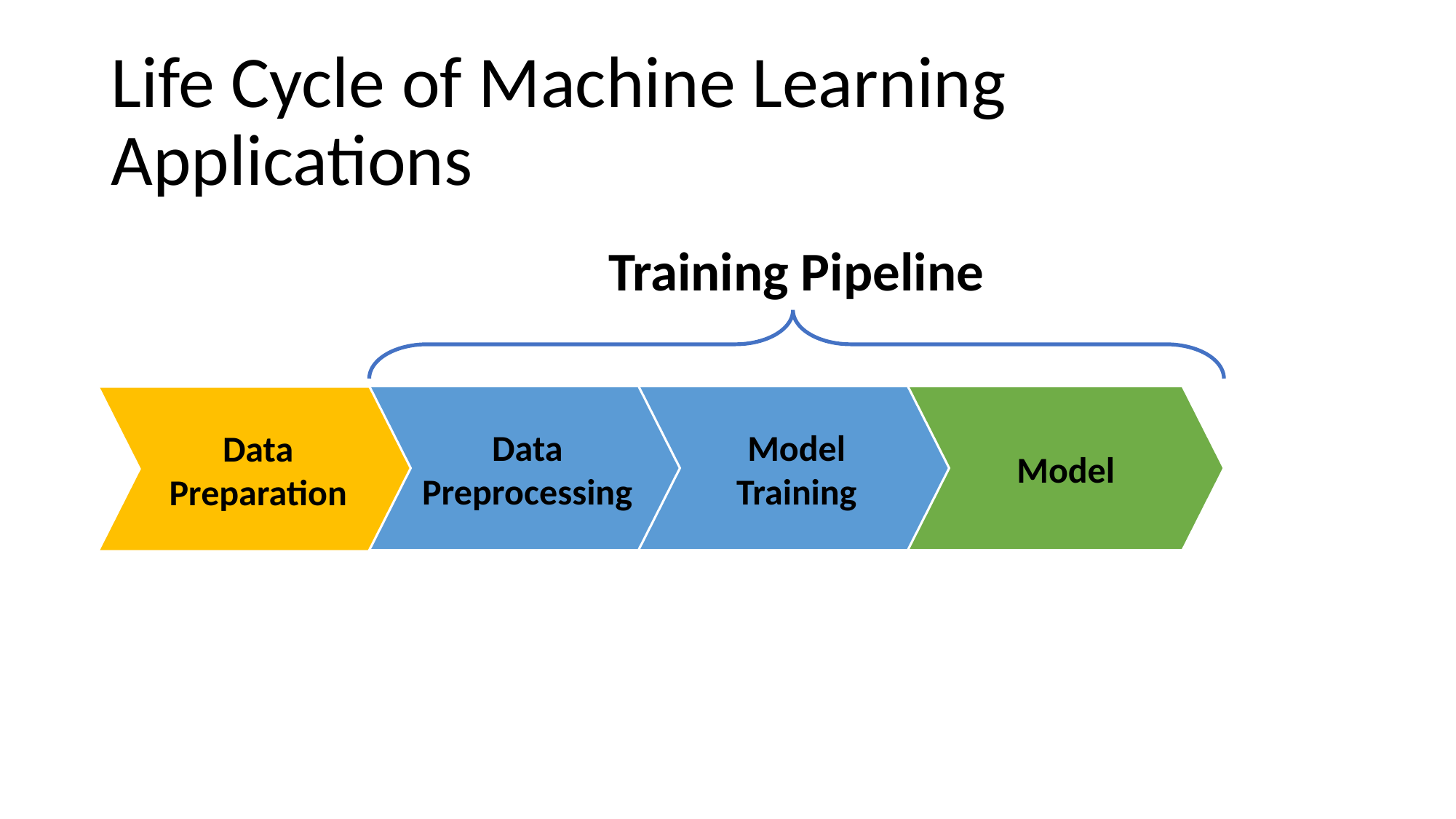

# Life Cycle of Machine Learning Applications
Training Pipeline
Data Preprocessing
Model Training
Model
Data Preparation